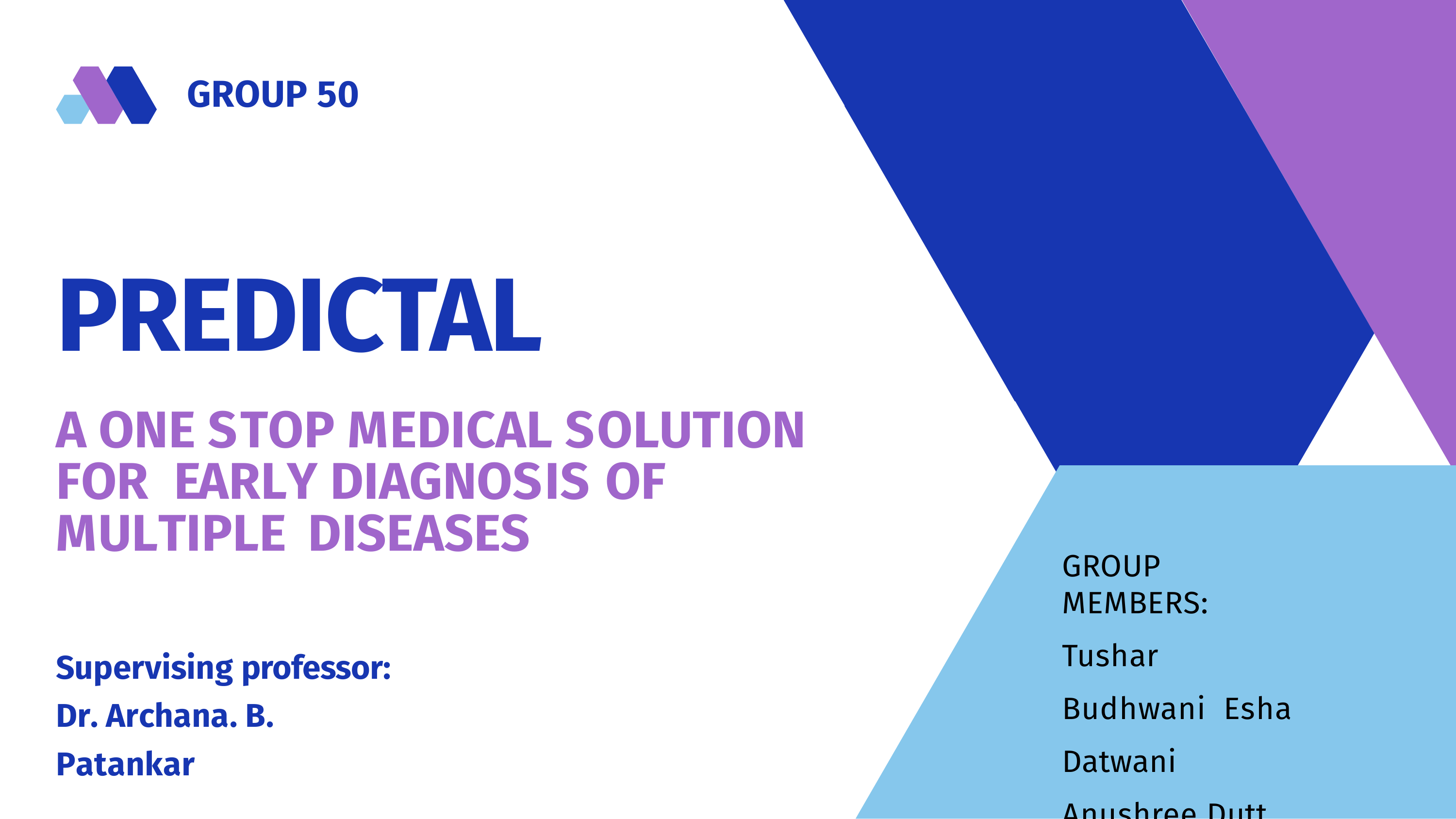

GROUP 50
# PREDICTAL
A ONE STOP MEDICAL SOLUTION FOR  EARLY DIAGNOSIS OF MULTIPLE  DISEASES

GROUP MEMBERS:
Tushar Budhwani  Esha Datwani  Anushree Dutt  Yukta Jain
Supervising professor:  Dr. Archana. B. Patankar